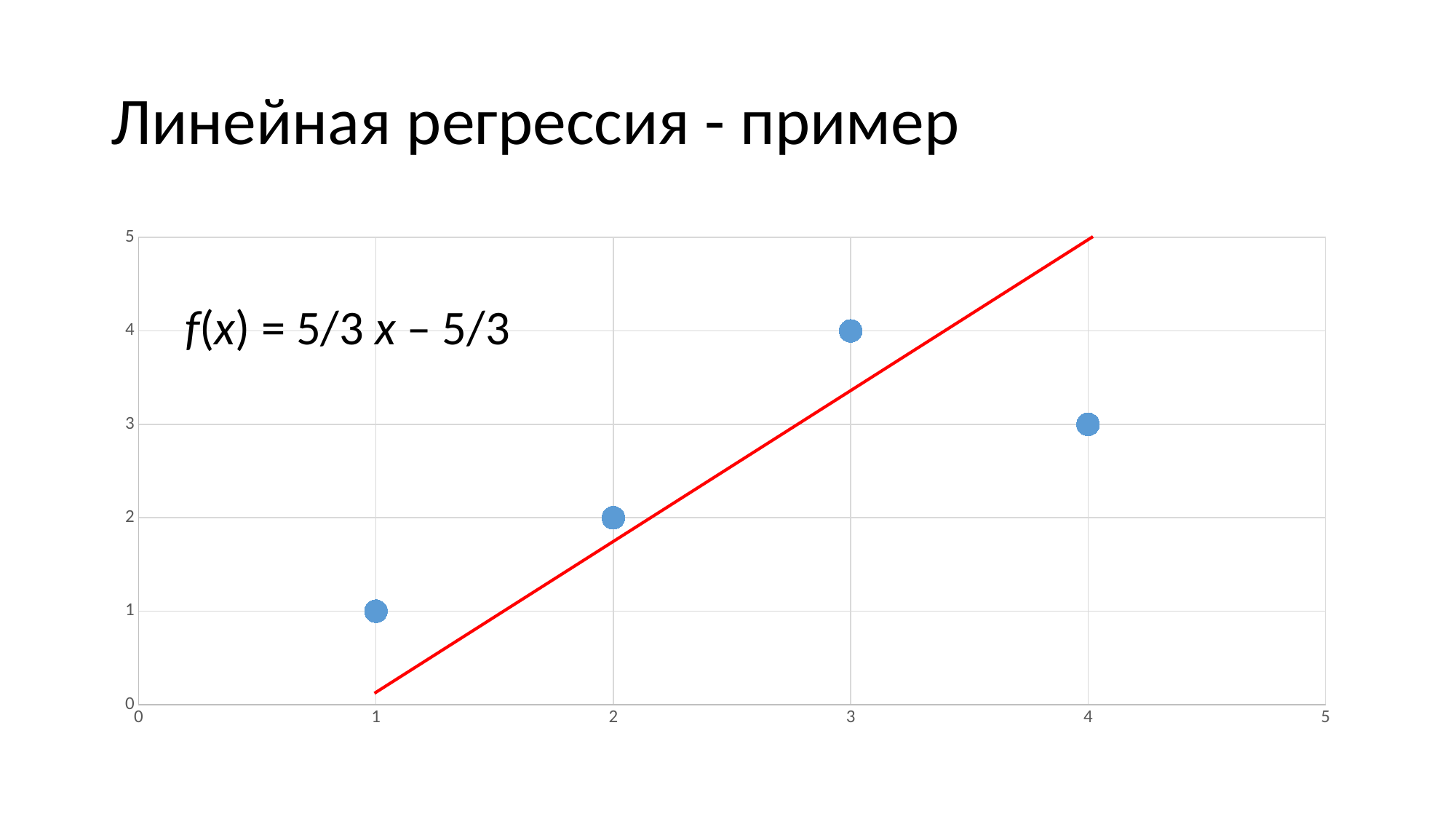

# Линейная регрессия - пример

### Chart

| Category | Значения Y |
|---|---|
f(x) = 5/3 x – 5/3